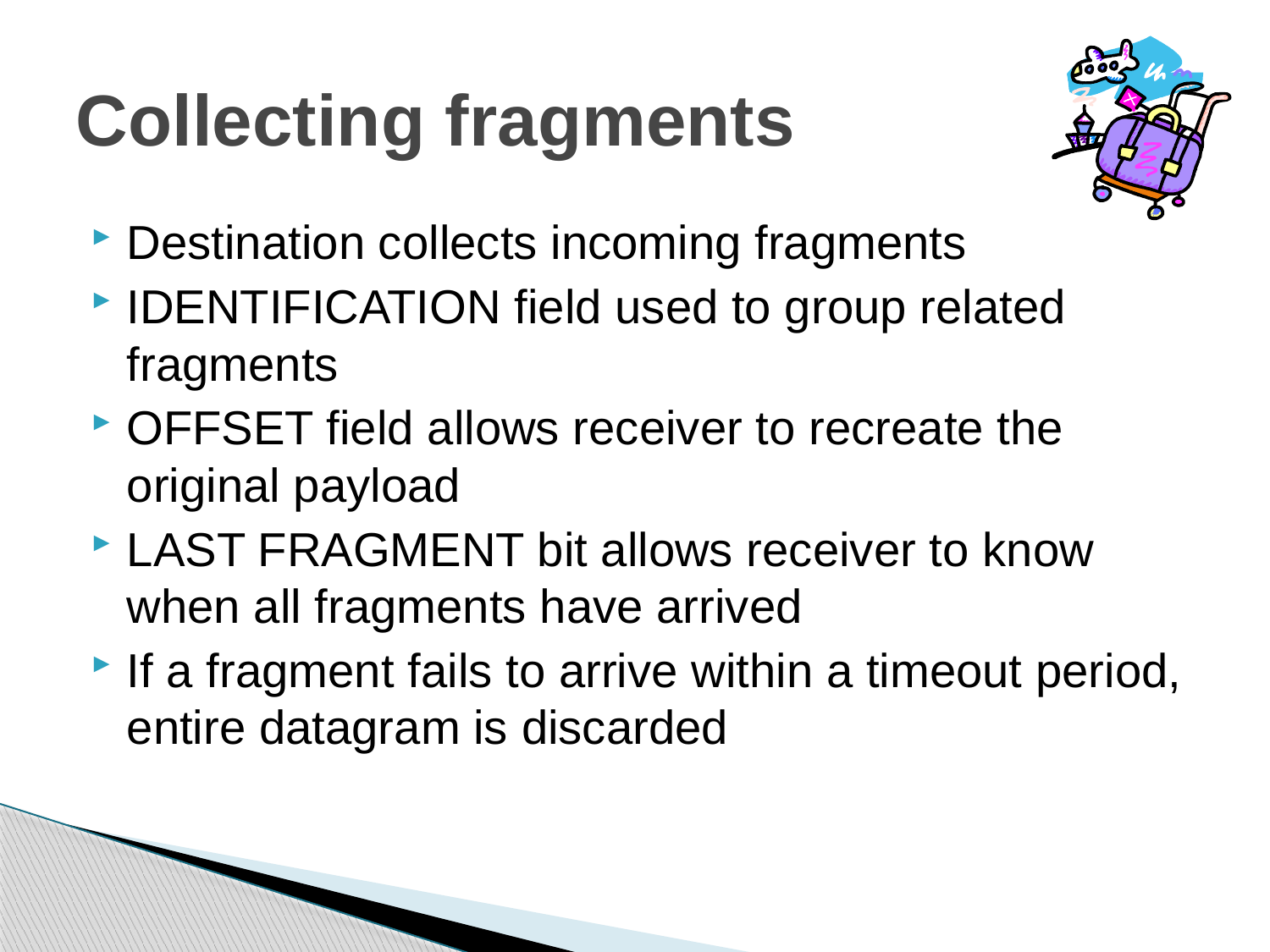

# Collecting fragments
Destination collects incoming fragments
IDENTIFICATION field used to group related fragments
OFFSET field allows receiver to recreate the original payload
LAST FRAGMENT bit allows receiver to know when all fragments have arrived
If a fragment fails to arrive within a timeout period, entire datagram is discarded